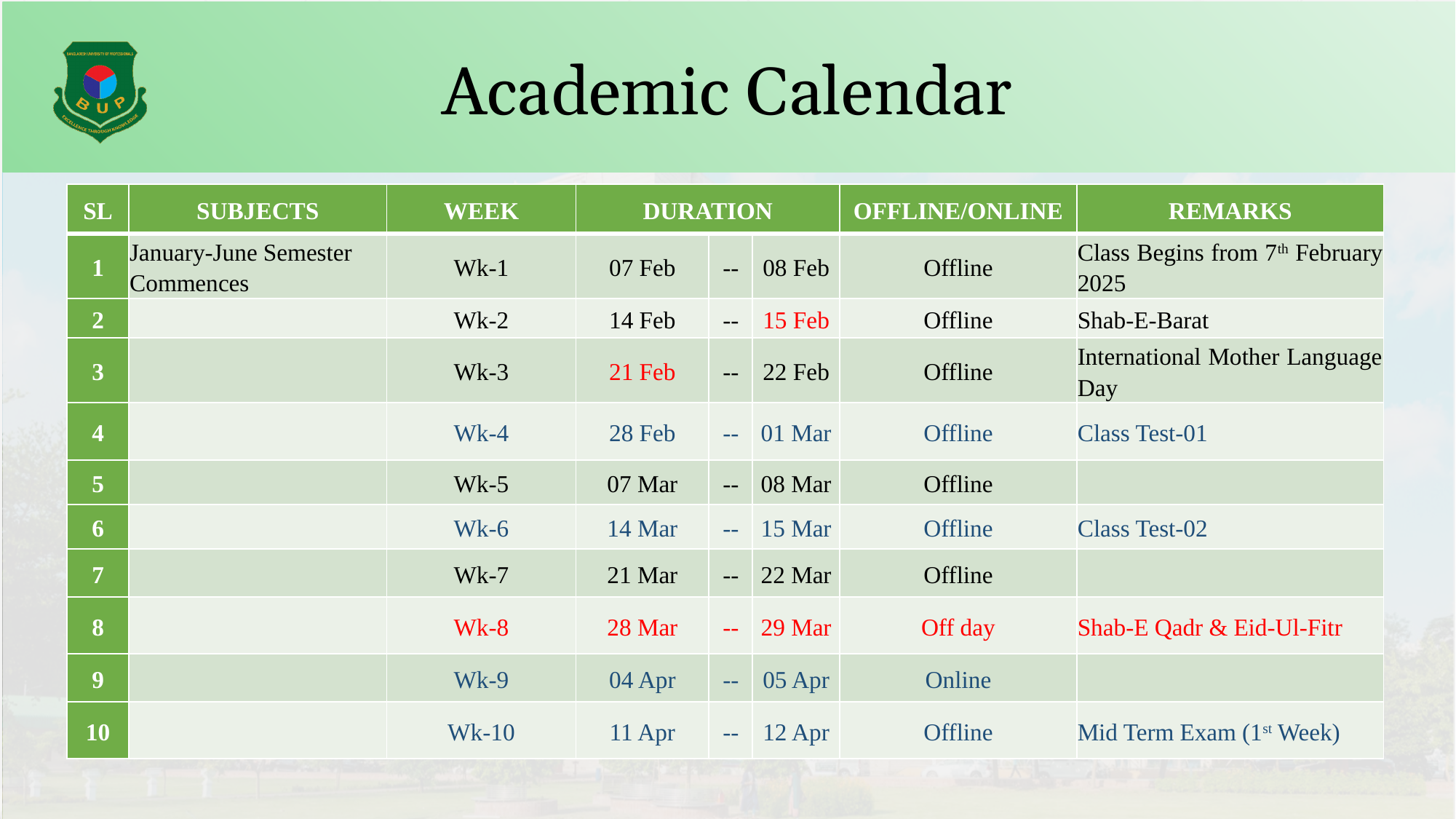

# Academic Calendar
| SL | SUBJECTS | WEEK | DURATION |  |  | OFFLINE/ONLINE | REMARKS |
| --- | --- | --- | --- | --- | --- | --- | --- |
| 1 | January-June Semester Commences | Wk-1 | 07 Feb | -- | 08 Feb | Offline | Class Begins from 7th February 2025 |
| 2 |  | Wk-2 | 14 Feb | -- | 15 Feb | Offline | Shab-E-Barat |
| 3 |  | Wk-3 | 21 Feb | -- | 22 Feb | Offline | International Mother Language Day |
| 4 |  | Wk-4 | 28 Feb | -- | 01 Mar | Offline | Class Test-01 |
| 5 |  | Wk-5 | 07 Mar | -- | 08 Mar | Offline |  |
| 6 |  | Wk-6 | 14 Mar | -- | 15 Mar | Offline | Class Test-02 |
| 7 |  | Wk-7 | 21 Mar | -- | 22 Mar | Offline |  |
| 8 |  | Wk-8 | 28 Mar | -- | 29 Mar | Off day | Shab-E Qadr & Eid-Ul-Fitr |
| 9 |  | Wk-9 | 04 Apr | -- | 05 Apr | Online |  |
| 10 |  | Wk-10 | 11 Apr | -- | 12 Apr | Offline | Mid Term Exam (1st Week) |
14